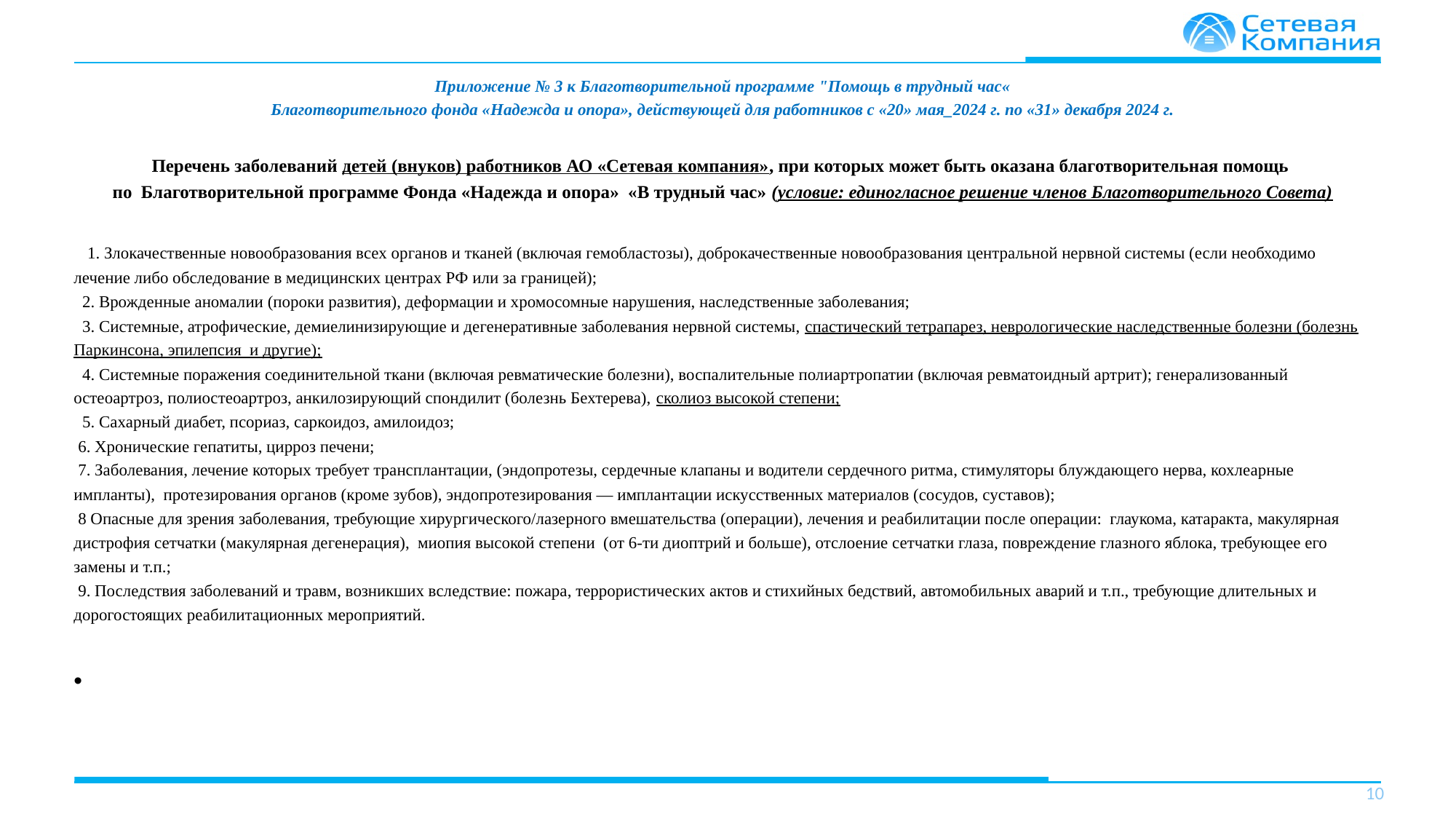

Приложение № 3 к Благотворительной программе "Помощь в трудный час«
Благотворительного фонда «Надежда и опора», действующей для работников с «20» мая_2024 г. по «31» декабря 2024 г.

Перечень заболеваний детей (внуков) работников АО «Сетевая компания», при которых может быть оказана благотворительная помощь
по  Благотворительной программе Фонда «Надежда и опора»  «В трудный час» (условие: единогласное решение членов Благотворительного Совета)

   1. Злокачественные новообразования всех органов и тканей (включая гемобластозы), доброкачественные новообразования центральной нервной системы (если необходимо лечение либо обследование в медицинских центрах РФ или за границей);
  2. Врожденные аномалии (пороки развития), деформации и хромосомные нарушения, наследственные заболевания;
  3. Системные, атрофические, демиелинизирующие и дегенеративные заболевания нервной системы, спастический тетрапарез, неврологические наследственные болезни (болезнь Паркинсона, эпилепсия  и другие);
  4. Системные поражения соединительной ткани (включая ревматические болезни), воспалительные полиартропатии (включая ревматоидный артрит); генерализованный остеоартроз, полиостеоартроз, анкилозирующий спондилит (болезнь Бехтерева), сколиоз высокой степени;
  5. Сахарный диабет, псориаз, саркоидоз, амилоидоз;
 6. Хронические гепатиты, цирроз печени;
 7. Заболевания, лечение которых требует трансплантации, (эндопротезы, сердечные клапаны и водители сердечного ритма, стимуляторы блуждающего нерва, кохлеарные импланты),  протезирования органов (кроме зубов), эндопротезирования — имплантации искусственных материалов (сосудов, суставов);
 8 Опасные для зрения заболевания, требующие хирургического/лазерного вмешательства (операции), лечения и реабилитации после операции:  глаукома, катаракта, макулярная дистрофия сетчатки (макулярная дегенерация),  миопия высокой степени  (от 6-ти диоптрий и больше), отслоение сетчатки глаза, повреждение глазного яблока, требующее его замены и т.п.;
 9. Последствия заболеваний и травм, возникших вследствие: пожара, террористических актов и стихийных бедствий, автомобильных аварий и т.п., требующие длительных и дорогостоящих реабилитационных мероприятий.

10